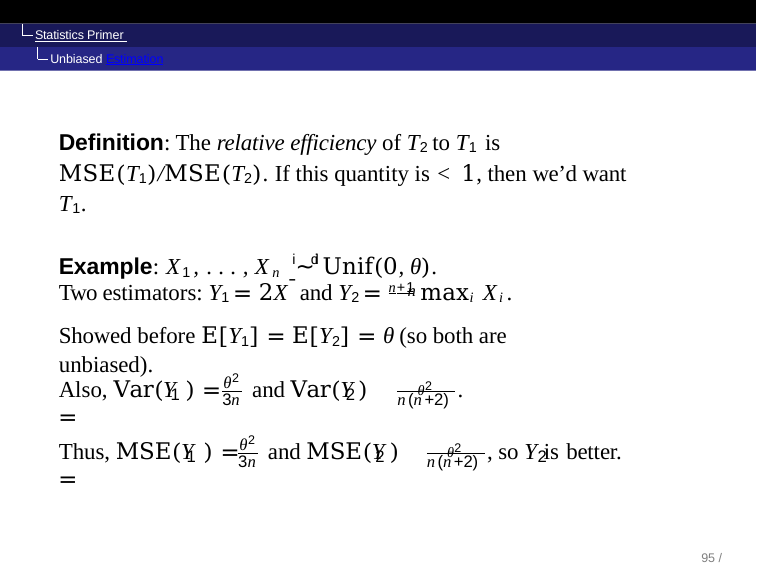

Statistics Primer  Unbiased Estimation
Definition: The relative efficiency of T2 to T1 is
MSE(T1)/MSE(T2). If this quantity is < 1, then we’d want T1.

Example: X1, . . . , Xn i∼id Unif(0, θ).
Two estimators: Y1 = 2X¯ and Y2 = n+1 maxi Xi.
n
Showed before E[Y1] = E[Y2] = θ (so both are unbiased).
θ2
2
θ
Also, Var(Y ) =	and Var(Y ) =
.
1
2
3n
n(n+2)

θ2
2
θ
Thus, MSE(Y ) =	and MSE(Y ) =
, so Y is better.
1
2
2
3n
n(n+2)

95 / 104